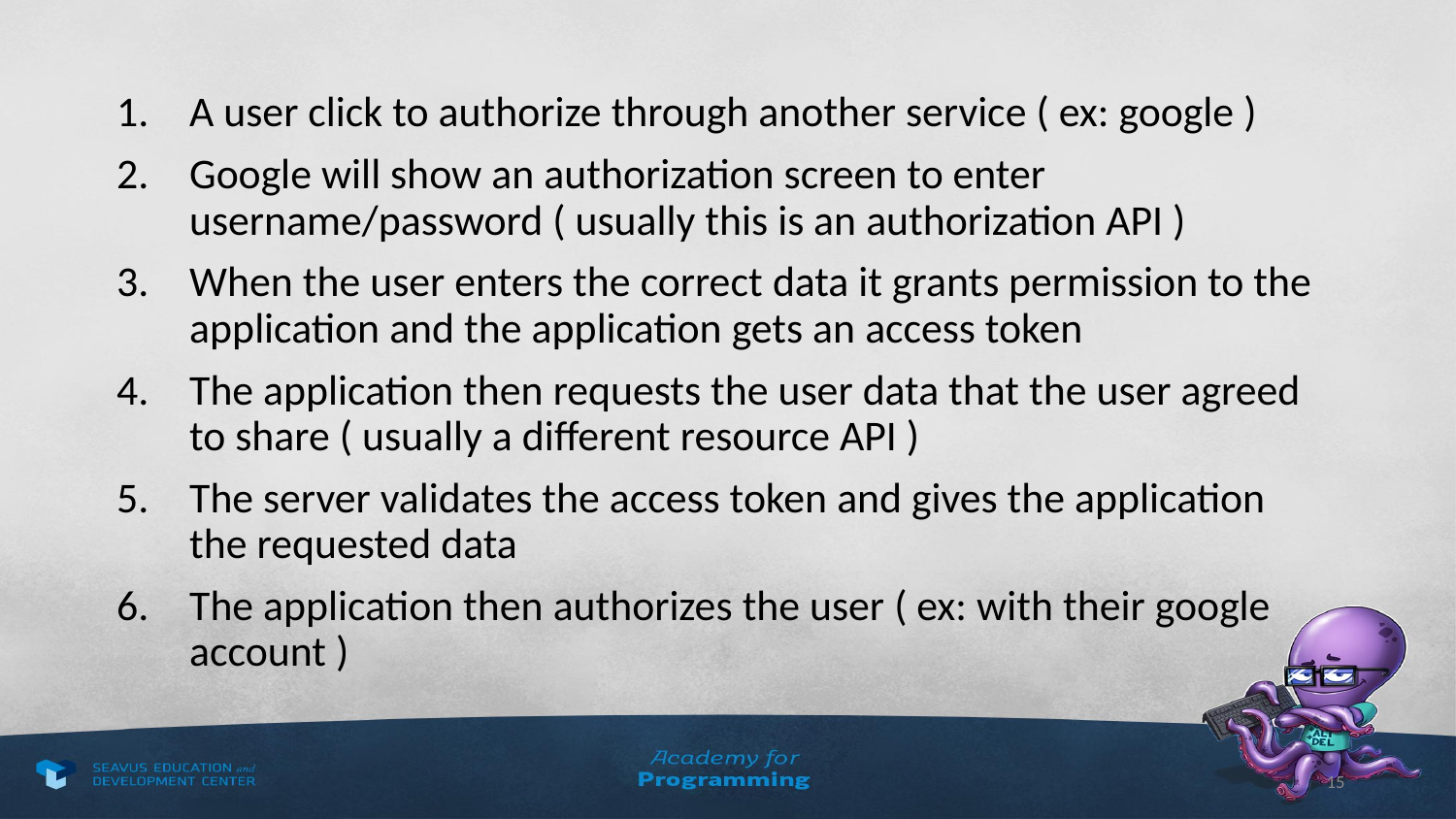

A user click to authorize through another service ( ex: google )
Google will show an authorization screen to enter username/password ( usually this is an authorization API )
When the user enters the correct data it grants permission to the application and the application gets an access token
The application then requests the user data that the user agreed to share ( usually a different resource API )
The server validates the access token and gives the application the requested data
The application then authorizes the user ( ex: with their google account )

15